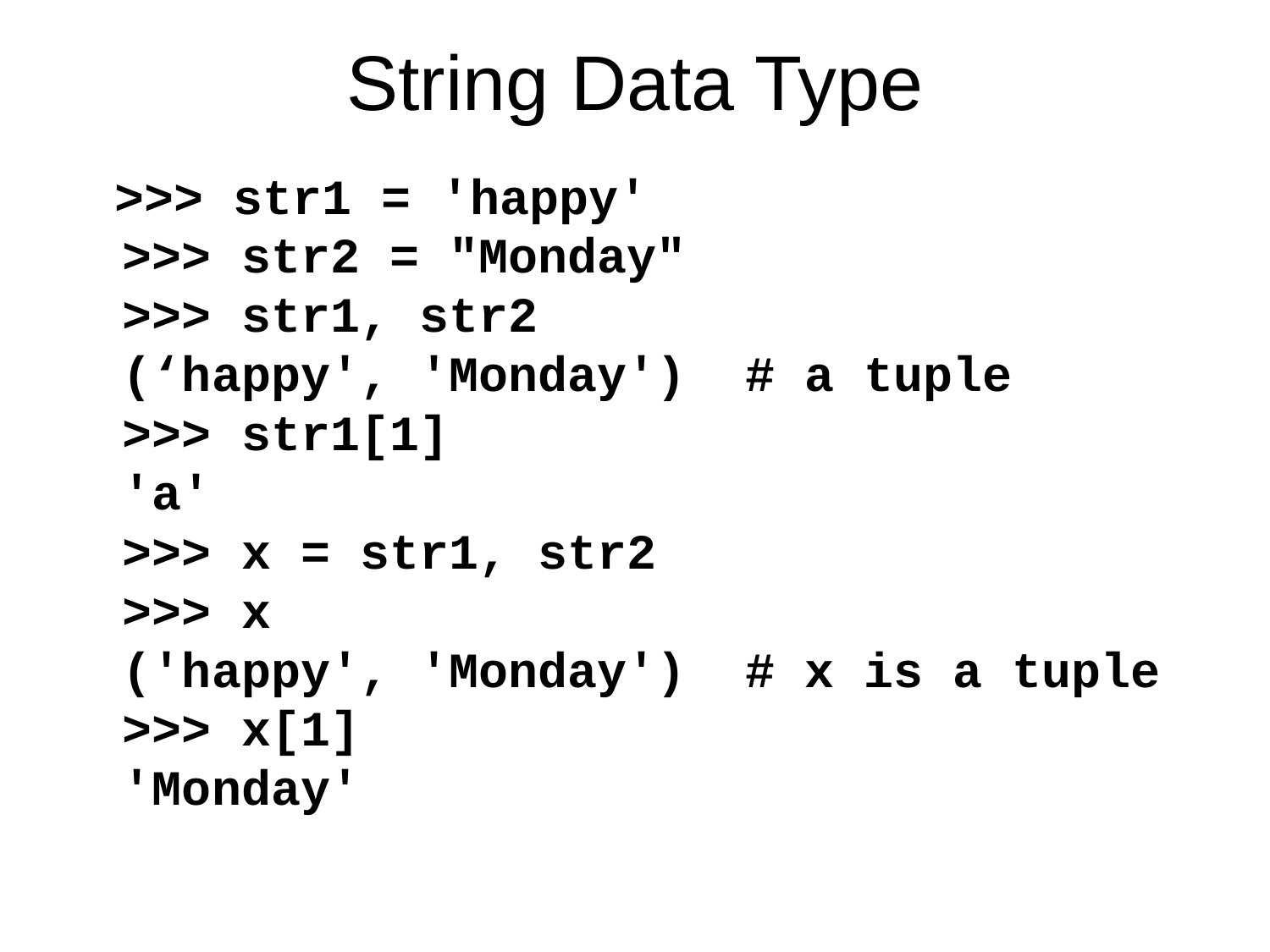

String Data Type
    >>> str1 = 'happy'
>>> str2 = "Monday"
>>> str1, str2
(‘happy', 'Monday')  # a tuple
>>> str1[1]
'a'
>>> x = str1, str2
>>> x
('happy', 'Monday')  # x is a tuple
>>> x[1]
'Monday'
34